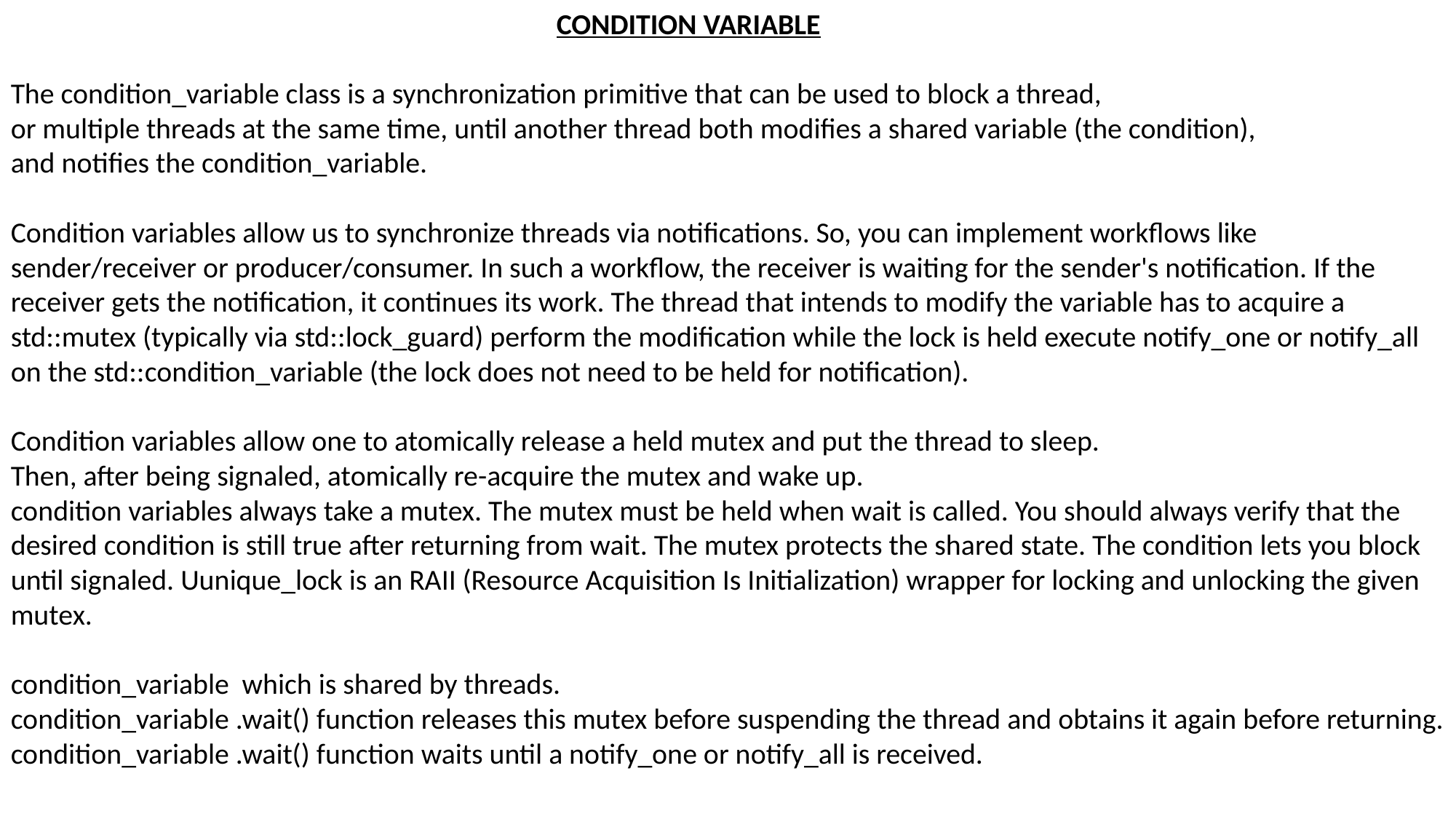

CONDITION VARIABLE

The condition_variable class is a synchronization primitive that can be used to block a thread,
or multiple threads at the same time, until another thread both modifies a shared variable (the condition),
and notifies the condition_variable.

Condition variables allow us to synchronize threads via notifications. So, you can implement workflows like sender/receiver or producer/consumer. In such a workflow, the receiver is waiting for the sender's notification. If the receiver gets the notification, it continues its work. The thread that intends to modify the variable has to acquire a std::mutex (typically via std::lock_guard) perform the modification while the lock is held execute notify_one or notify_all on the std::condition_variable (the lock does not need to be held for notification).

Condition variables allow one to atomically release a held mutex and put the thread to sleep.
Then, after being signaled, atomically re-acquire the mutex and wake up.
condition variables always take a mutex. The mutex must be held when wait is called. You should always verify that the desired condition is still true after returning from wait. The mutex protects the shared state. The condition lets you block until signaled. Uunique_lock is an RAII (Resource Acquisition Is Initialization) wrapper for locking and unlocking the given mutex.

condition_variable  which is shared by threads.
condition_variable .wait() function releases this mutex before suspending the thread and obtains it again before returning. condition_variable .wait() function waits until a notify_one or notify_all is received.